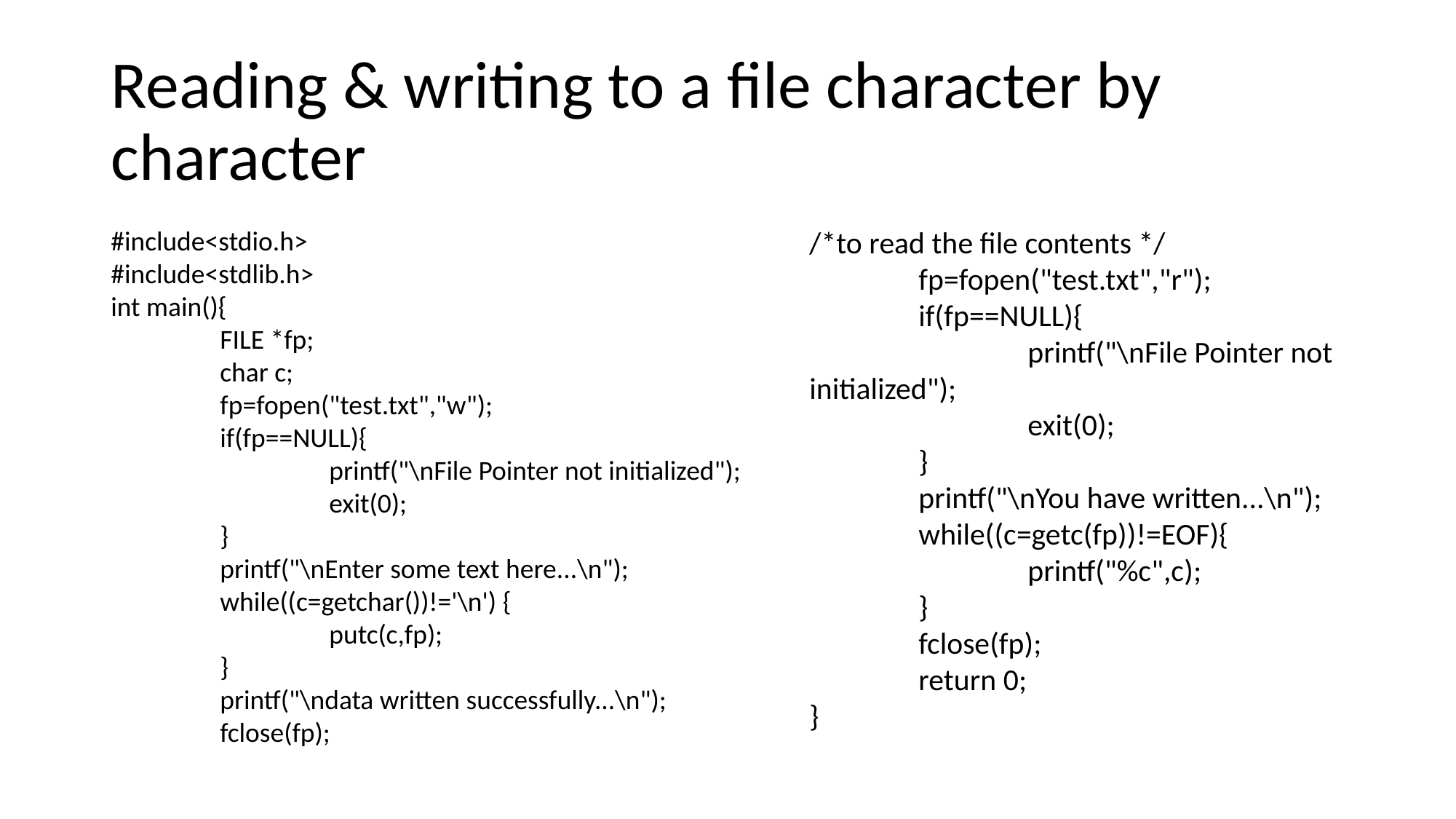

# Reading & writing to a file character by character
#include<stdio.h>
#include<stdlib.h>
int main(){
	FILE *fp;
	char c;
	fp=fopen("test.txt","w");
	if(fp==NULL){
		printf("\nFile Pointer not initialized");
		exit(0);
	}
	printf("\nEnter some text here...\n");
	while((c=getchar())!='\n') {
		putc(c,fp);
	}
	printf("\ndata written successfully...\n");
	fclose(fp);
/*to read the file contents */
	fp=fopen("test.txt","r");
	if(fp==NULL){
		printf("\nFile Pointer not initialized");
		exit(0);
	}
	printf("\nYou have written...\n");
	while((c=getc(fp))!=EOF){
		printf("%c",c);
	}
	fclose(fp);
	return 0;
}